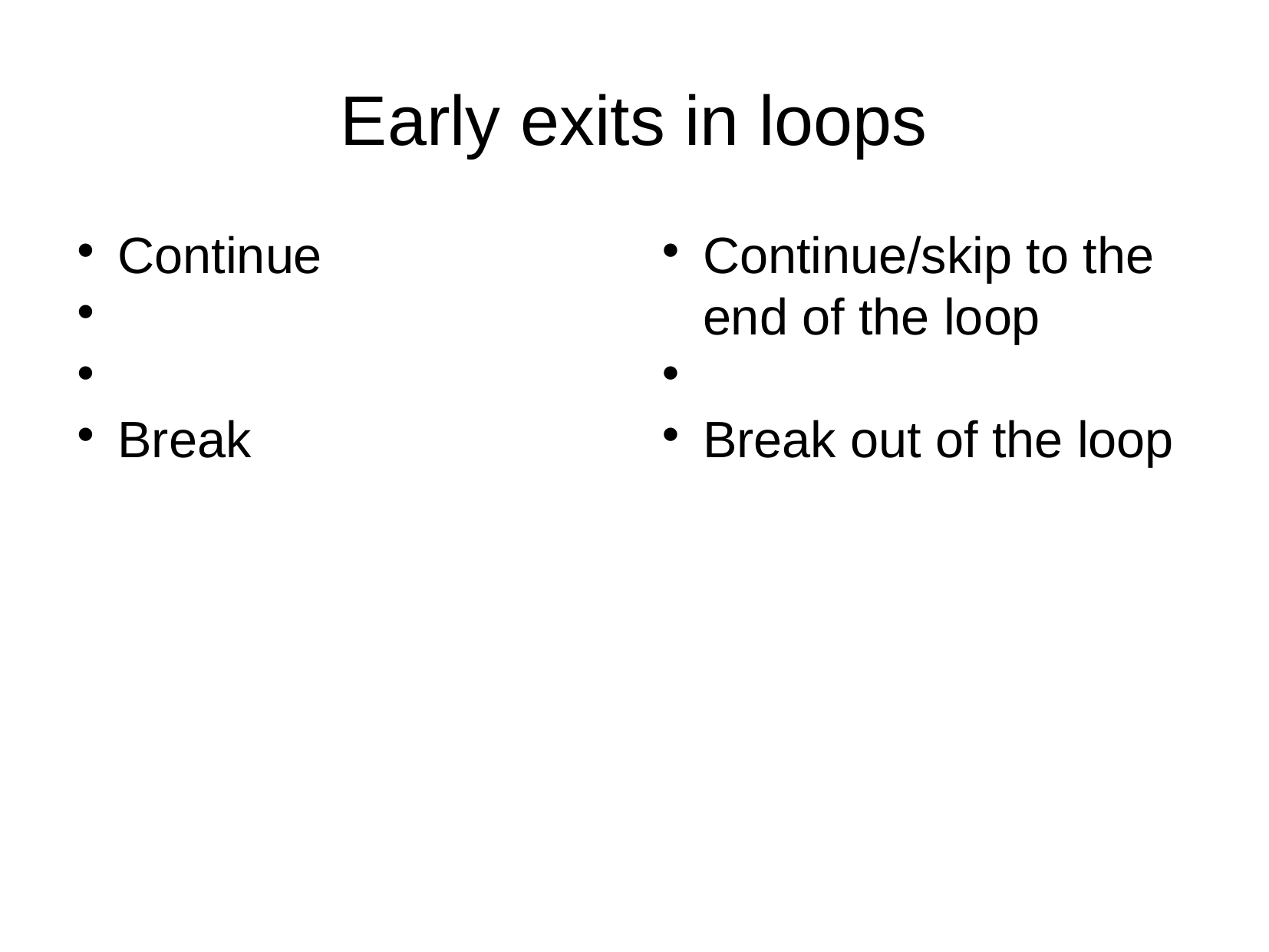

Early exits in loops
Continue

Break
Continue/skip to the end of the loop

Break out of the loop